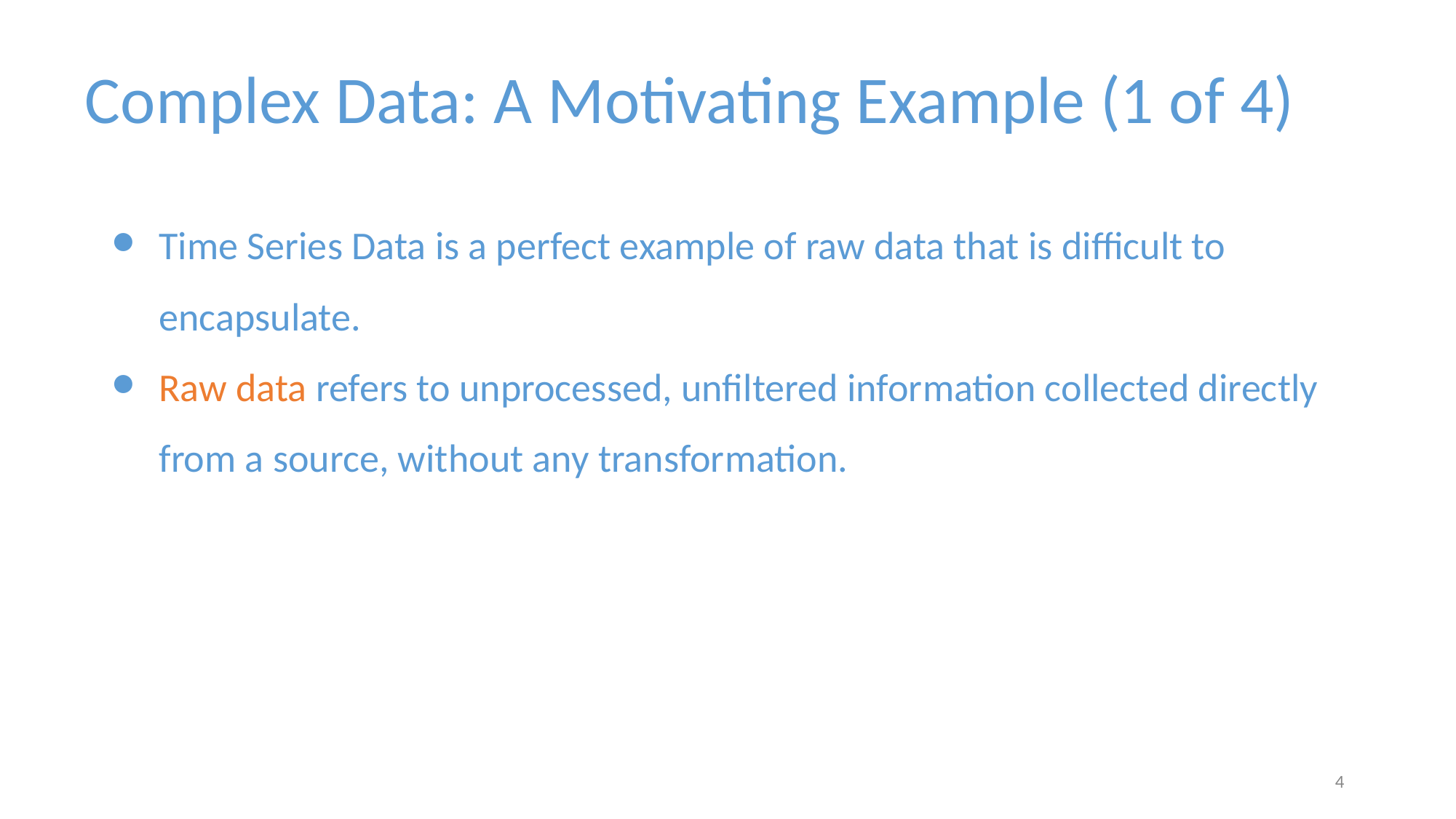

Complex Data: A Motivating Example (1 of 4)
Time Series Data is a perfect example of raw data that is difficult to encapsulate.
Raw data refers to unprocessed, unfiltered information collected directly from a source, without any transformation.
4